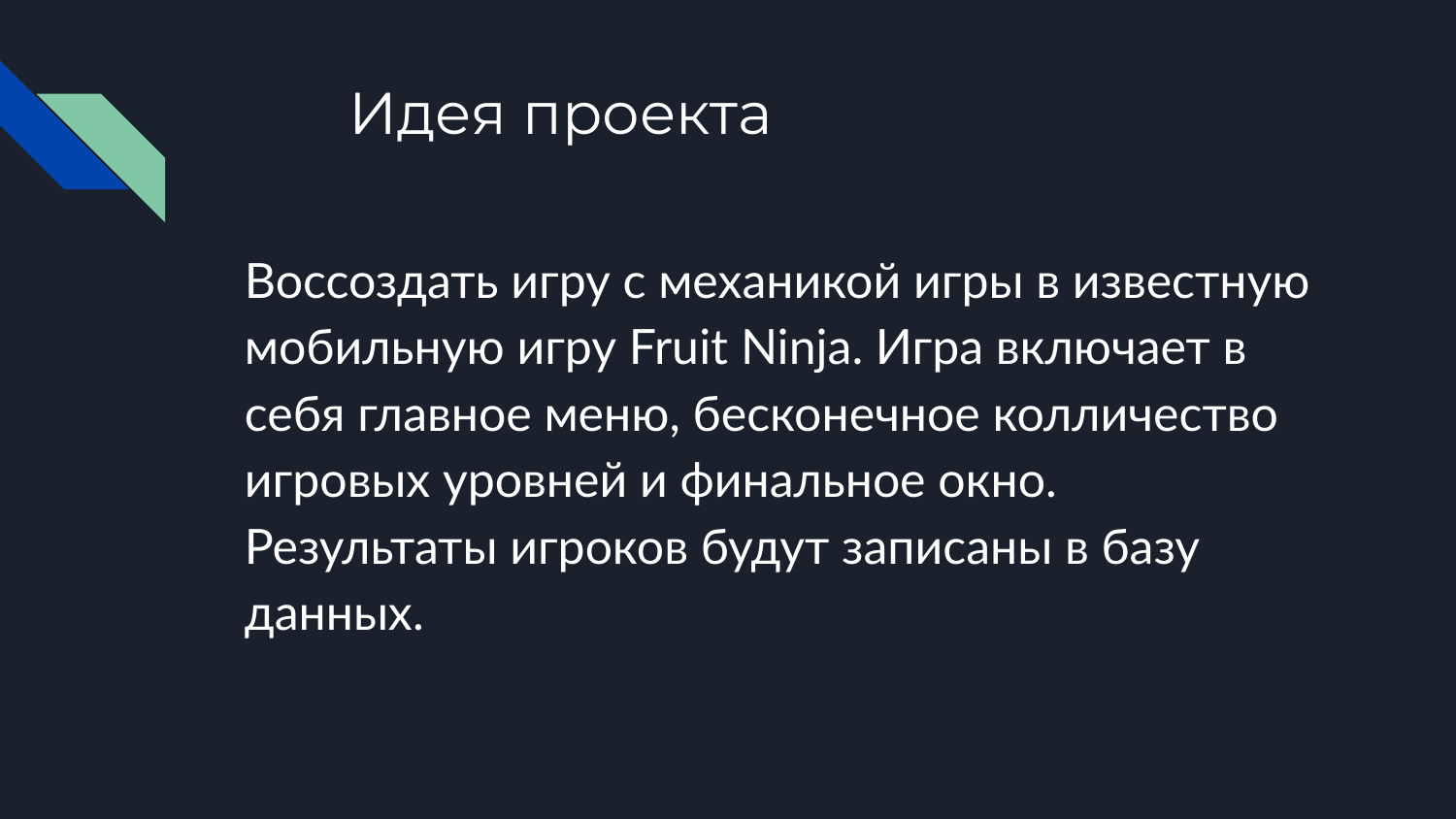

# Идея проекта

Воссоздать игру с механикой игры в известную мобильную игру Fruit Ninja. Игра включает в себя главное меню, бесконечное колличество игровых уровней и финальное окно. Результаты игроков будут записаны в базу данных.